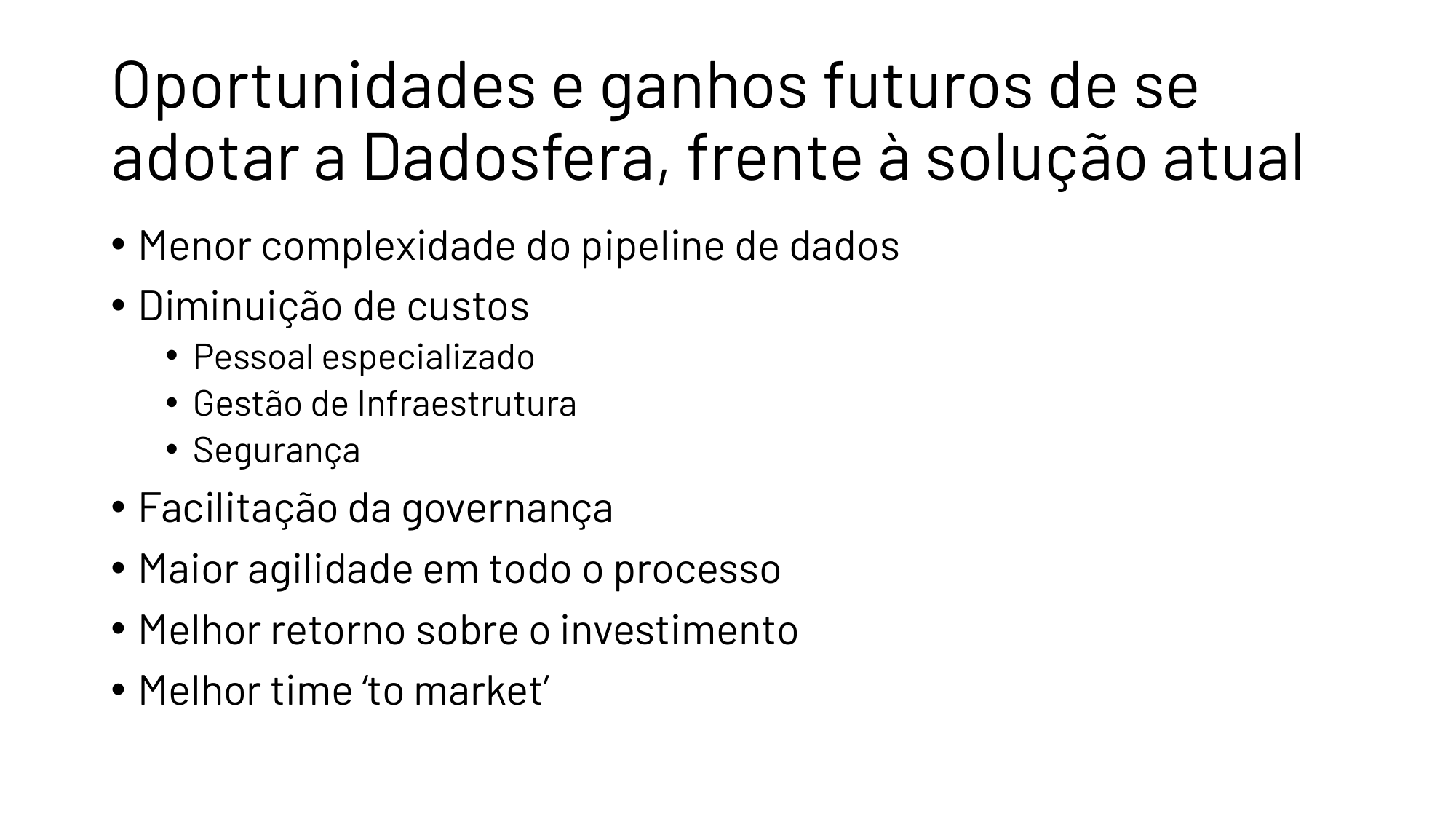

# Oportunidades e ganhos futuros de se adotar a Dadosfera, frente à solução atual
Menor complexidade do pipeline de dados
Diminuição de custos
Pessoal especializado
Gestão de Infraestrutura
Segurança
Facilitação da governança
Maior agilidade em todo o processo
Melhor retorno sobre o investimento
Melhor time ‘to market’